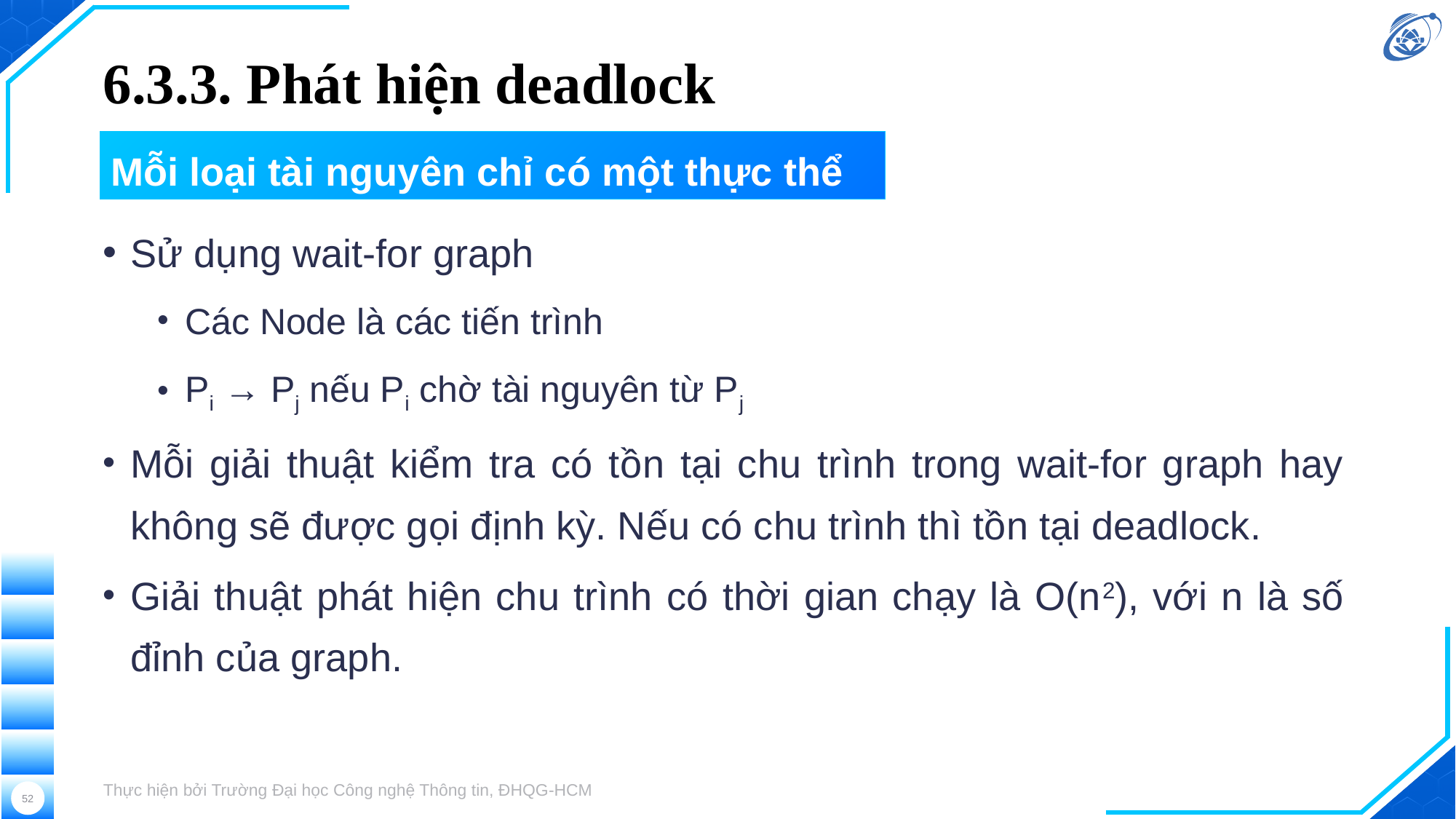

# 6.3.3. Phát hiện deadlock
Mỗi loại tài nguyên chỉ có một thực thể
Sử dụng wait-for graph
Các Node là các tiến trình
Pi → Pj nếu Pi chờ tài nguyên từ Pj
Mỗi giải thuật kiểm tra có tồn tại chu trình trong wait-for graph hay không sẽ được gọi định kỳ. Nếu có chu trình thì tồn tại deadlock.
Giải thuật phát hiện chu trình có thời gian chạy là O(n2), với n là số đỉnh của graph.
Thực hiện bởi Trường Đại học Công nghệ Thông tin, ĐHQG-HCM
52